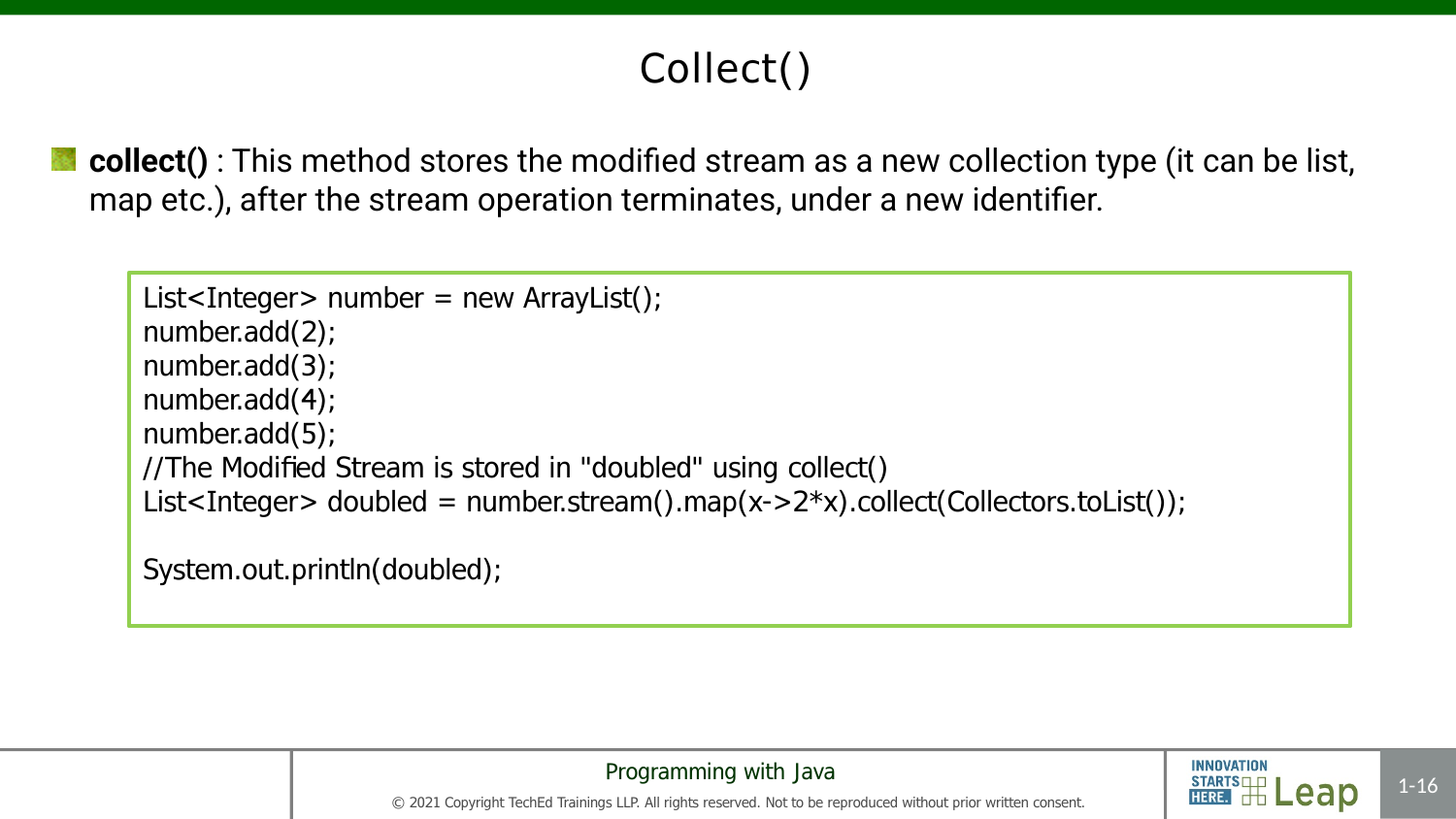

# Collect()
collect() : This method stores the modified stream as a new collection type (it can be list, map etc.), after the stream operation terminates, under a new identifier.
List<Integer> number = new ArrayList();
number.add(2);
number.add(3);
number.add(4);
number.add(5);
//The Modified Stream is stored in "doubled" using collect()
List<Integer> doubled = number.stream().map(x->2*x).collect(Collectors.toList());

System.out.println(doubled);